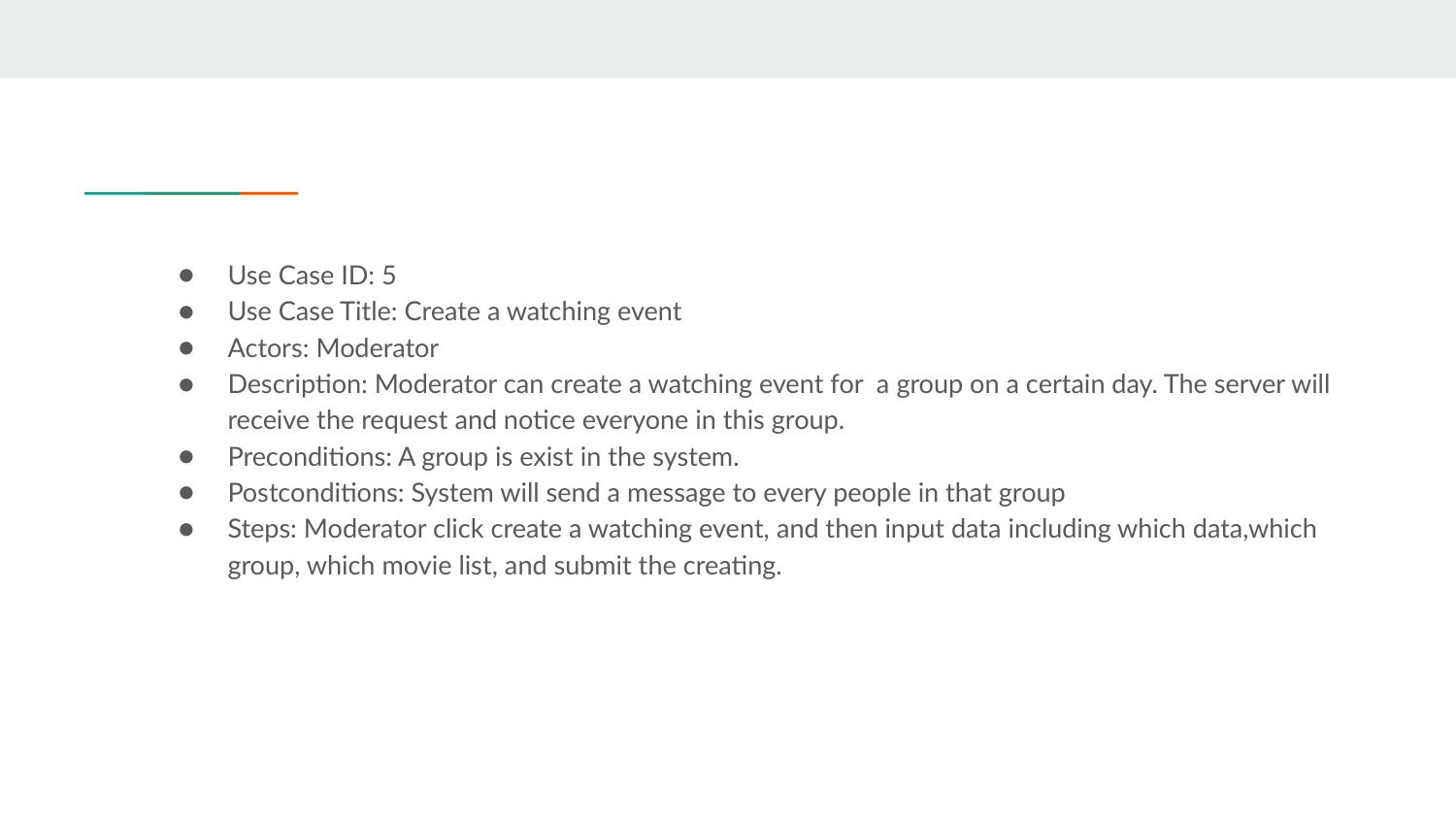

Use Case ID: 5
Use Case Title: Create a watching event
Actors: Moderator
Description: Moderator can create a watching event for  a group on a certain day. The server will receive the request and notice everyone in this group.
Preconditions: A group is exist in the system.
Postconditions: System will send a message to every people in that group
Steps: Moderator click create a watching event, and then input data including which data,which group, which movie list, and submit the creating.